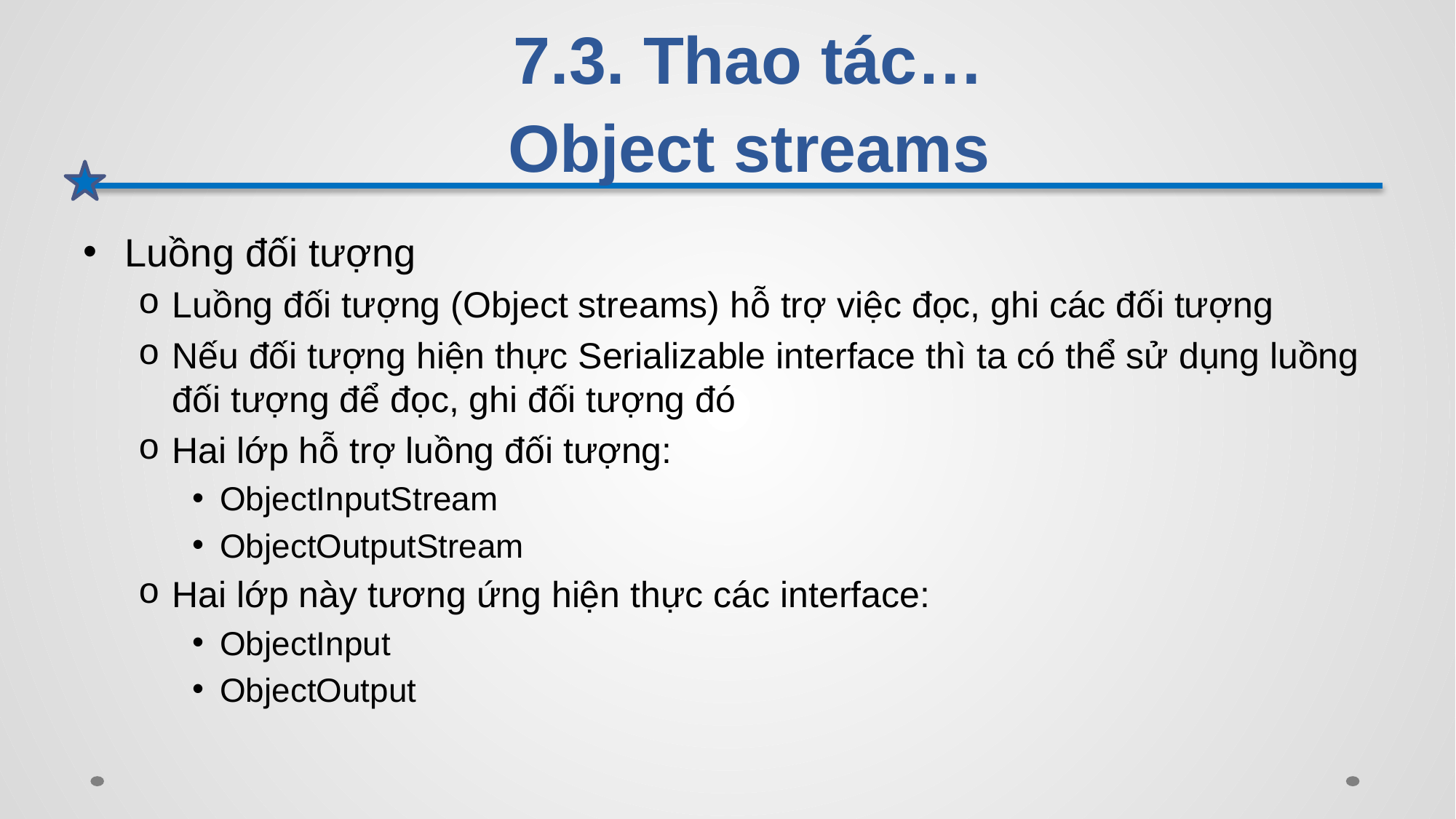

# 7.3. Thao tác… Object streams
Luồng đối tượng
Luồng đối tượng (Object streams) hỗ trợ việc đọc, ghi các đối tượng
Nếu đối tượng hiện thực Serializable interface thì ta có thể sử dụng luồng đối tượng để đọc, ghi đối tượng đó
Hai lớp hỗ trợ luồng đối tượng:
ObjectInputStream
ObjectOutputStream
Hai lớp này tương ứng hiện thực các interface:
ObjectInput
ObjectOutput